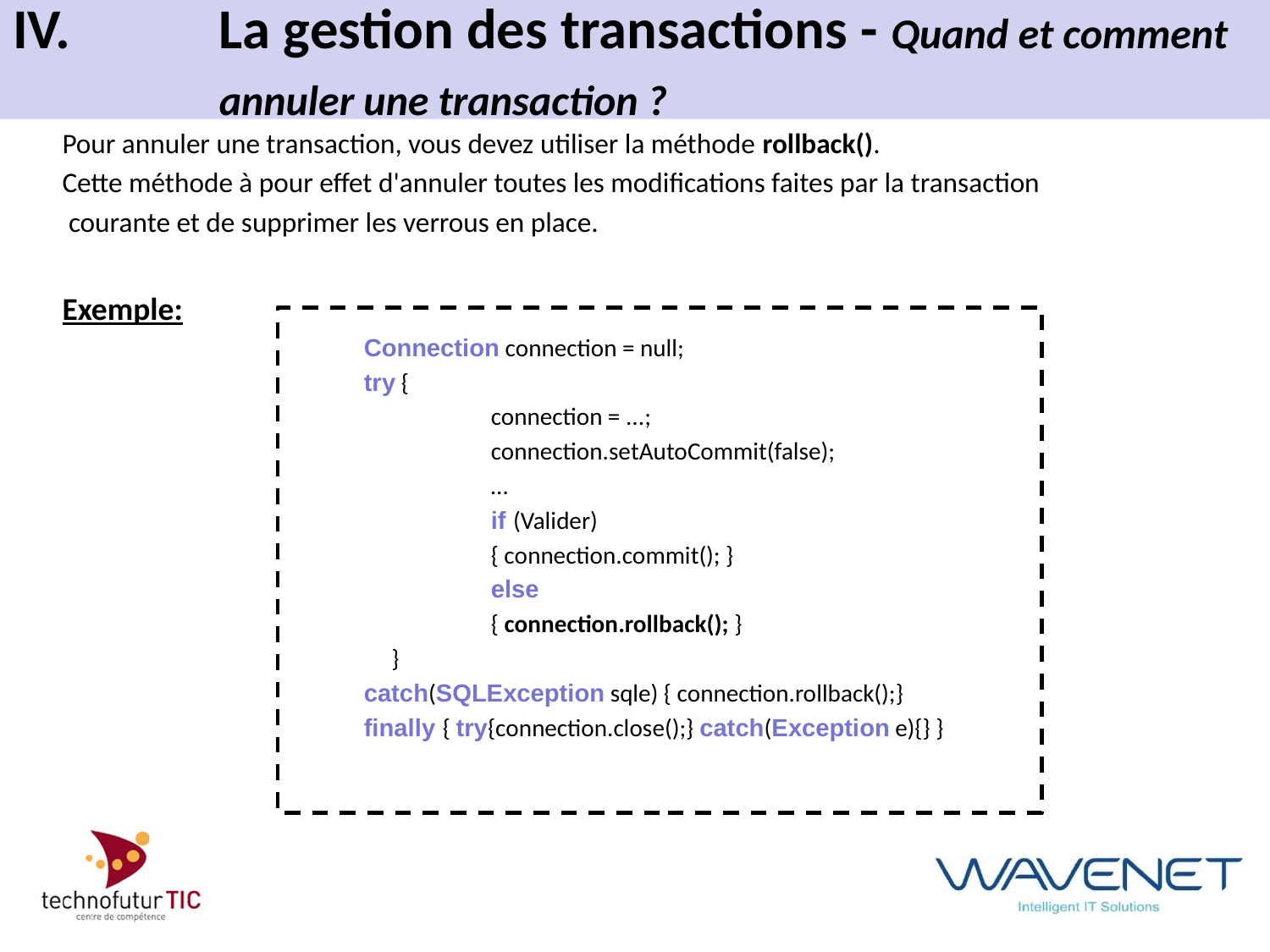

# IV.		La gestion des transactions - Quand et comment 	annuler une transaction ?
Pour annuler une transaction, vous devez utiliser la méthode rollback().
Cette méthode à pour effet d'annuler toutes les modifications faites par la transaction
 courante et de supprimer les verrous en place.

Exemple:
			Connection connection = null;
			try {
				connection = ...;
				connection.setAutoCommit(false);
				…
				if (Valider)
				{ connection.commit(); }
				else
				{ connection.rollback(); }
			     }
			catch(SQLException sqle) { connection.rollback();}
			finally { try{connection.close();} catch(Exception e){} }